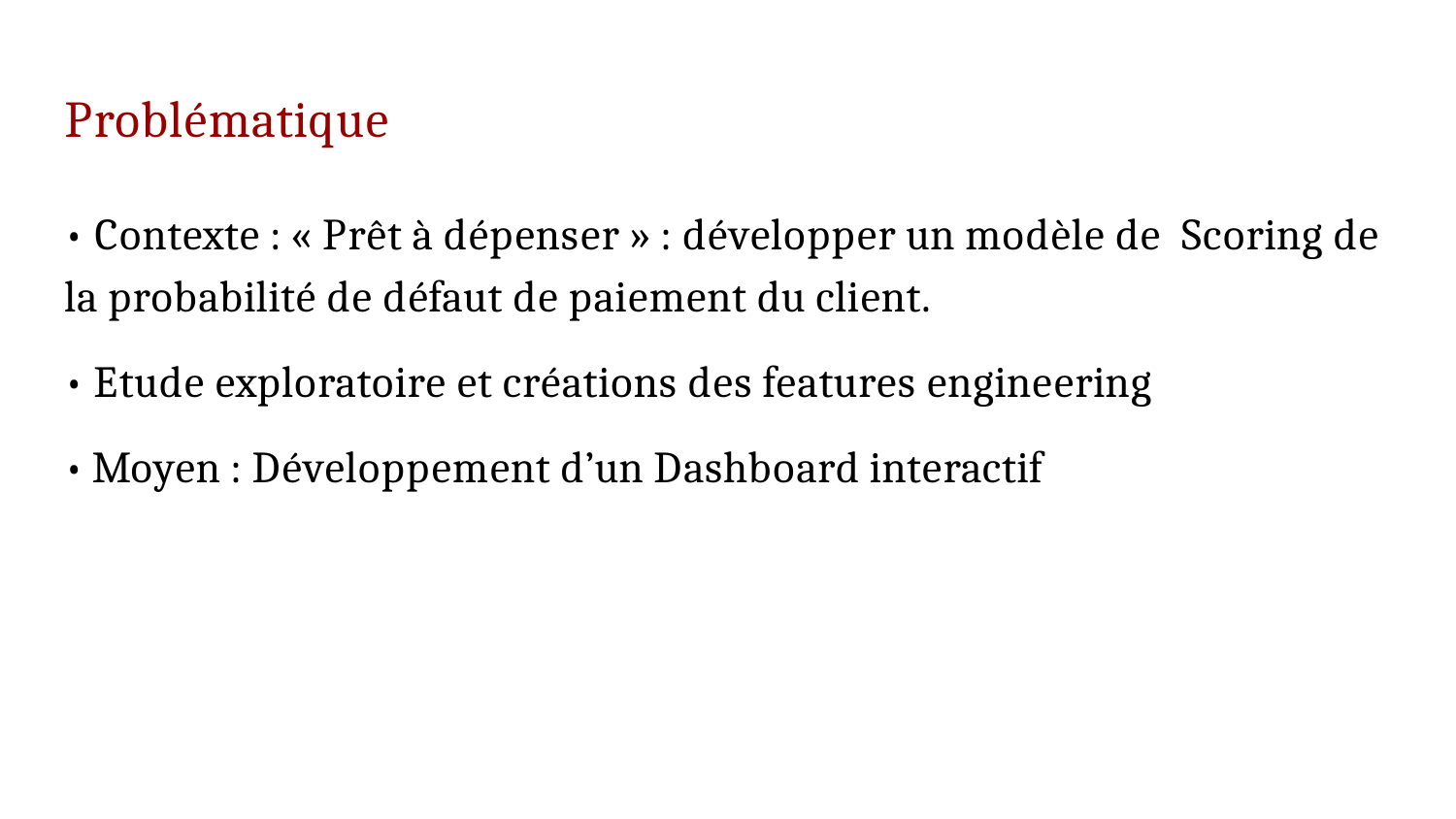

# Problématique
• Contexte : « Prêt à dépenser » : développer un modèle de  Scoring de la probabilité de défaut de paiement du client.
• Etude exploratoire et créations des features engineering
• Moyen : Développement d’un Dashboard interactif